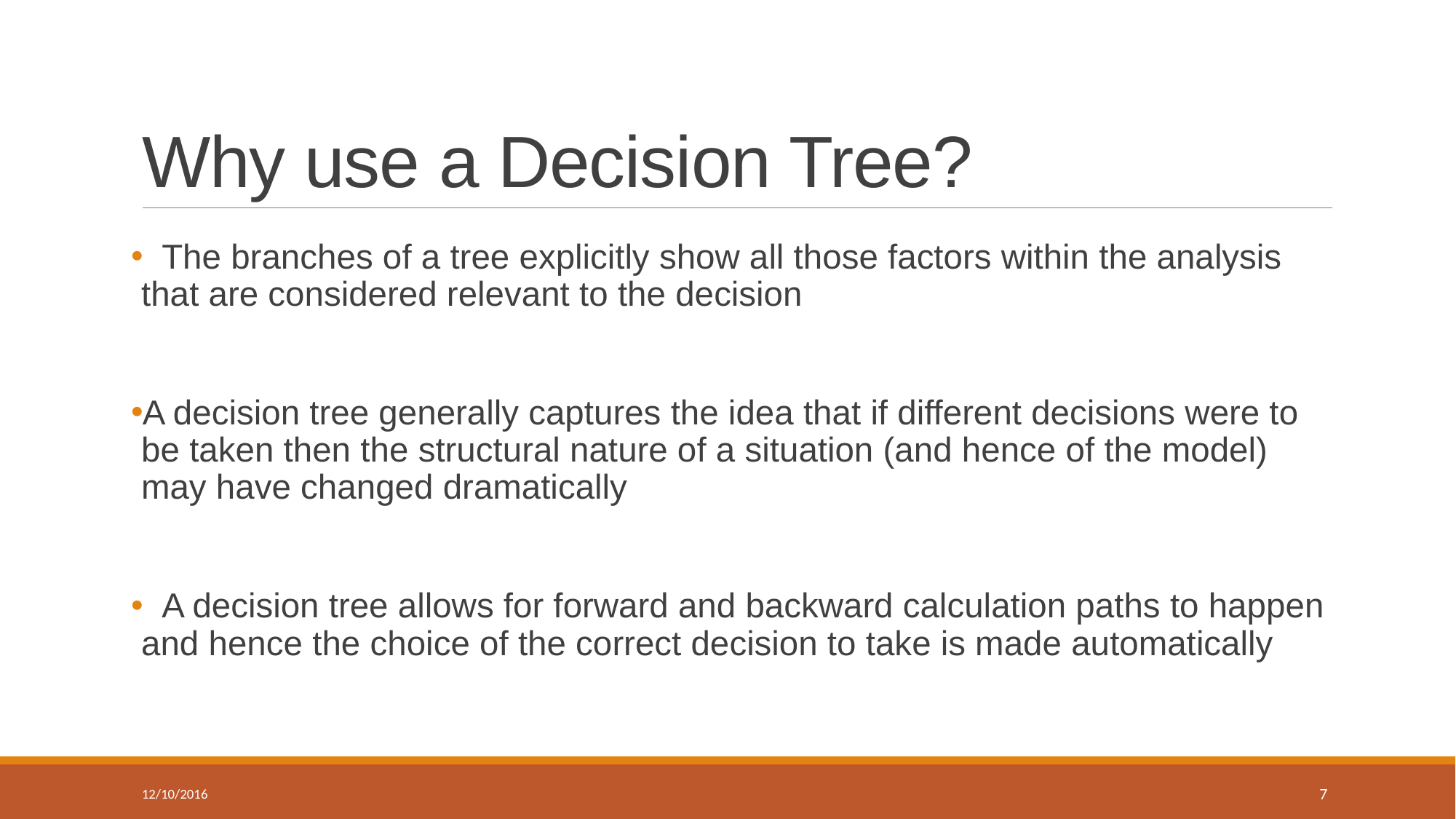

# Why use a Decision Tree?
  The branches of a tree explicitly show all those factors within the analysis that are considered relevant to the decision

A decision tree generally captures the idea that if different decisions were to be taken then the structural nature of a situation (and hence of the model) may have changed dramatically

  A decision tree allows for forward and backward calculation paths to happen and hence the choice of the correct decision to take is made automatically

12/10/2016
7